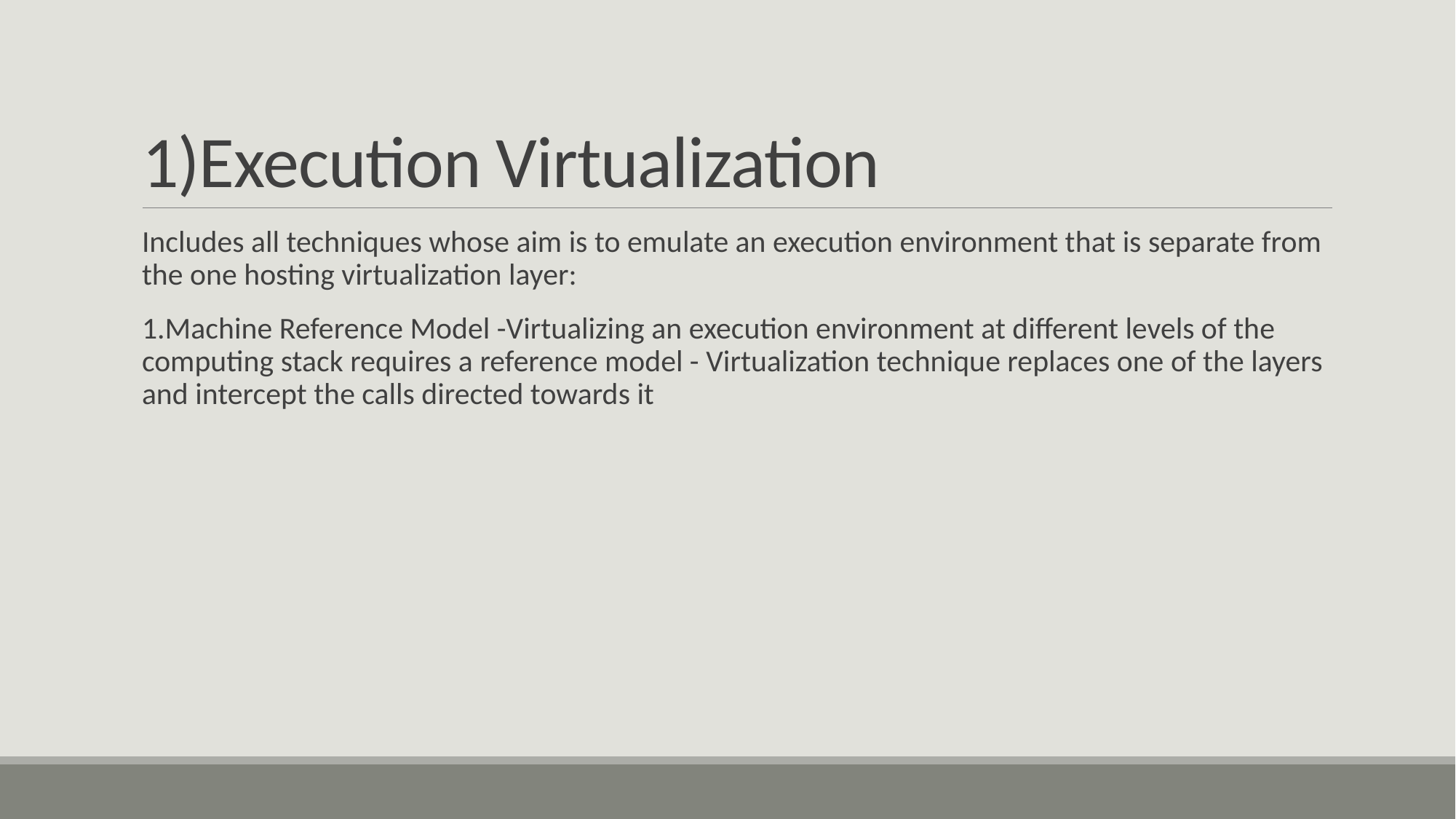

# 1)Execution Virtualization
Includes all techniques whose aim is to emulate an execution environment that is separate from the one hosting virtualization layer:
1.Machine Reference Model -Virtualizing an execution environment at different levels of the computing stack requires a reference model - Virtualization technique replaces one of the layers and intercept the calls directed towards it